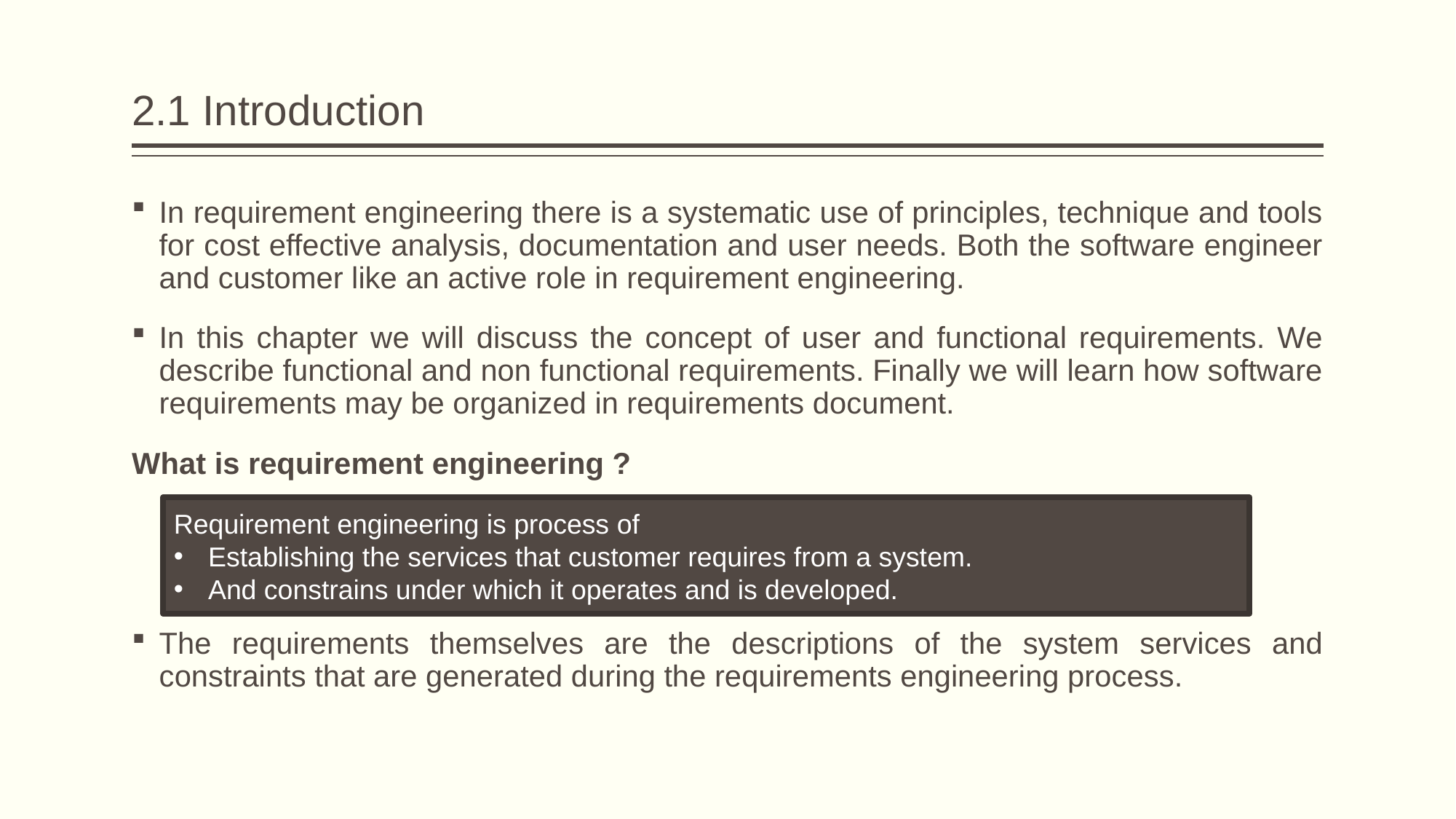

# 2.1 Introduction
In requirement engineering there is a systematic use of principles, technique and tools for cost effective analysis, documentation and user needs. Both the software engineer and customer like an active role in requirement engineering.
In this chapter we will discuss the concept of user and functional requirements. We describe functional and non functional requirements. Finally we will learn how software requirements may be organized in requirements document.
What is requirement engineering ?

The requirements themselves are the descriptions of the system services and constraints that are generated during the requirements engineering process.

Requirement engineering is process of
Establishing the services that customer requires from a system.
And constrains under which it operates and is developed.